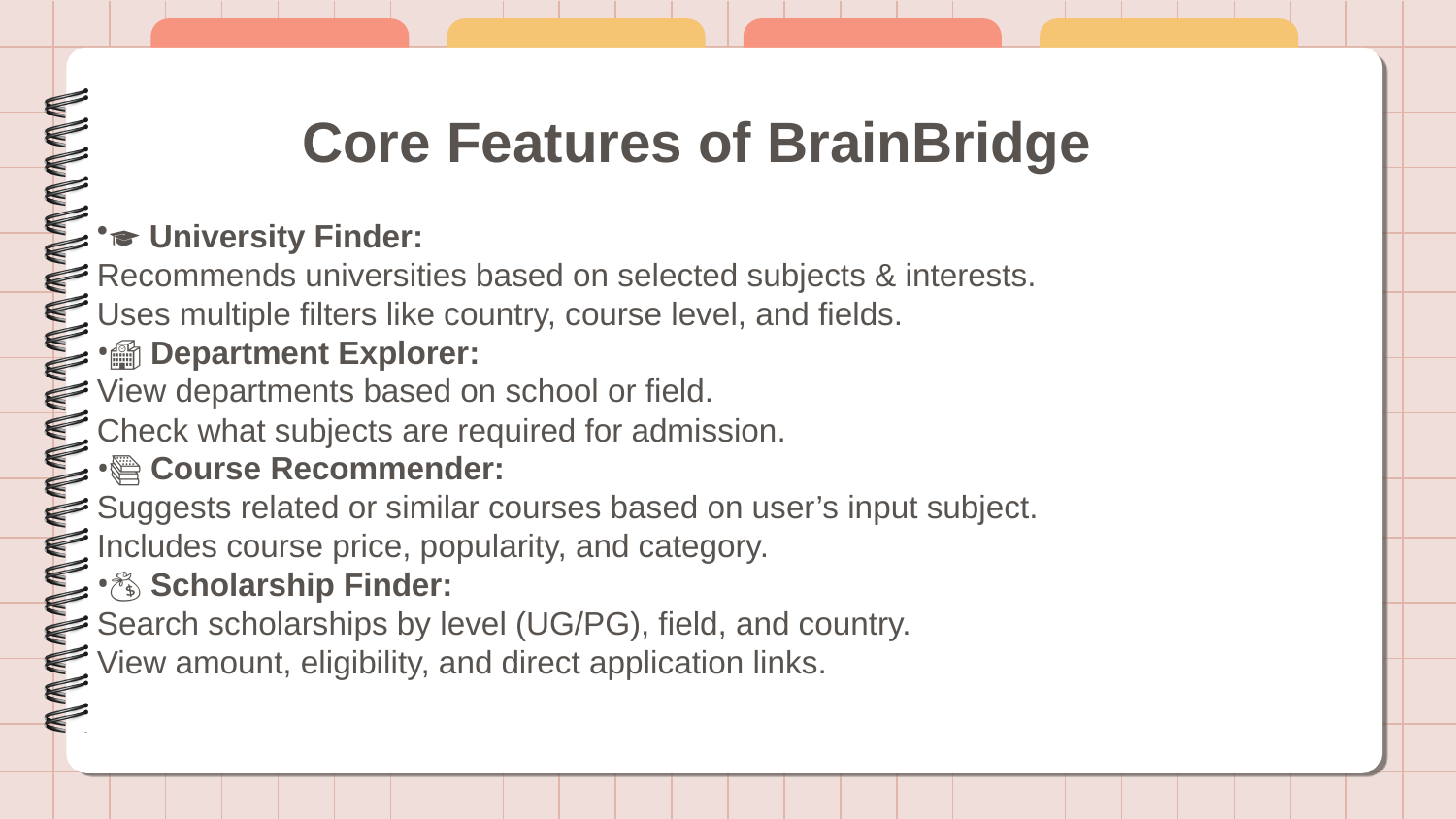

# Core Features of BrainBridge
🎓 University Finder:
Recommends universities based on selected subjects & interests.
Uses multiple filters like country, course level, and fields.
🏫 Department Explorer:
View departments based on school or field.
Check what subjects are required for admission.
📚 Course Recommender:
Suggests related or similar courses based on user’s input subject.
Includes course price, popularity, and category.
💰 Scholarship Finder:
Search scholarships by level (UG/PG), field, and country.
View amount, eligibility, and direct application links.